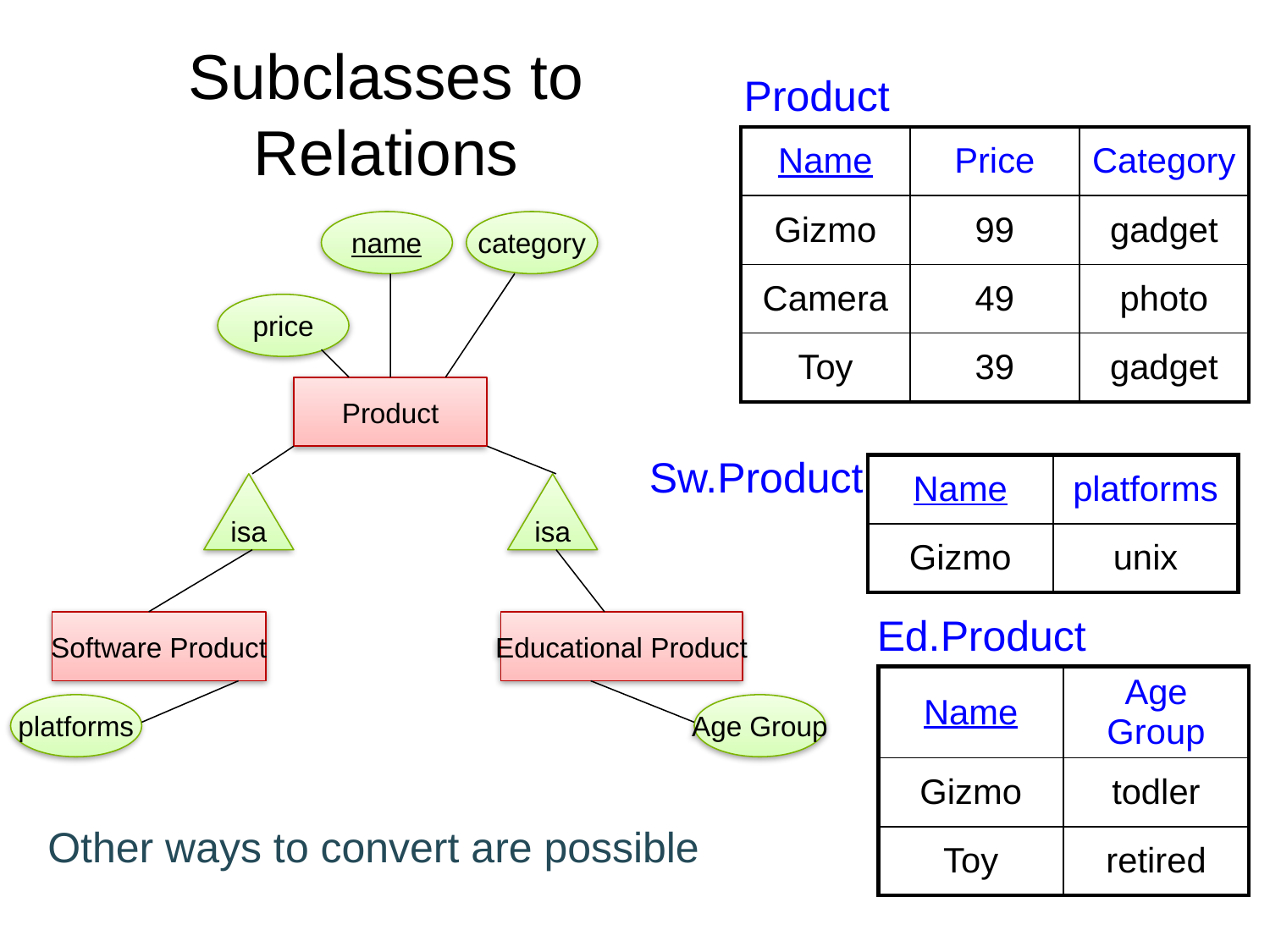

# Subclasses to Relations
Product
| Name | Price | Category |
| --- | --- | --- |
| Gizmo | 99 | gadget |
| Camera | 49 | photo |
| Toy | 39 | gadget |
name
category

price

Product

isa
isa

Software Product
Educational Product

platforms
Age Group
Sw.Product
| Name | platforms |
| --- | --- |
| Gizmo | unix |
Ed.Product
| Name | Age Group |
| --- | --- |
| Gizmo | todler |
| Toy | retired |
Other ways to convert are possible